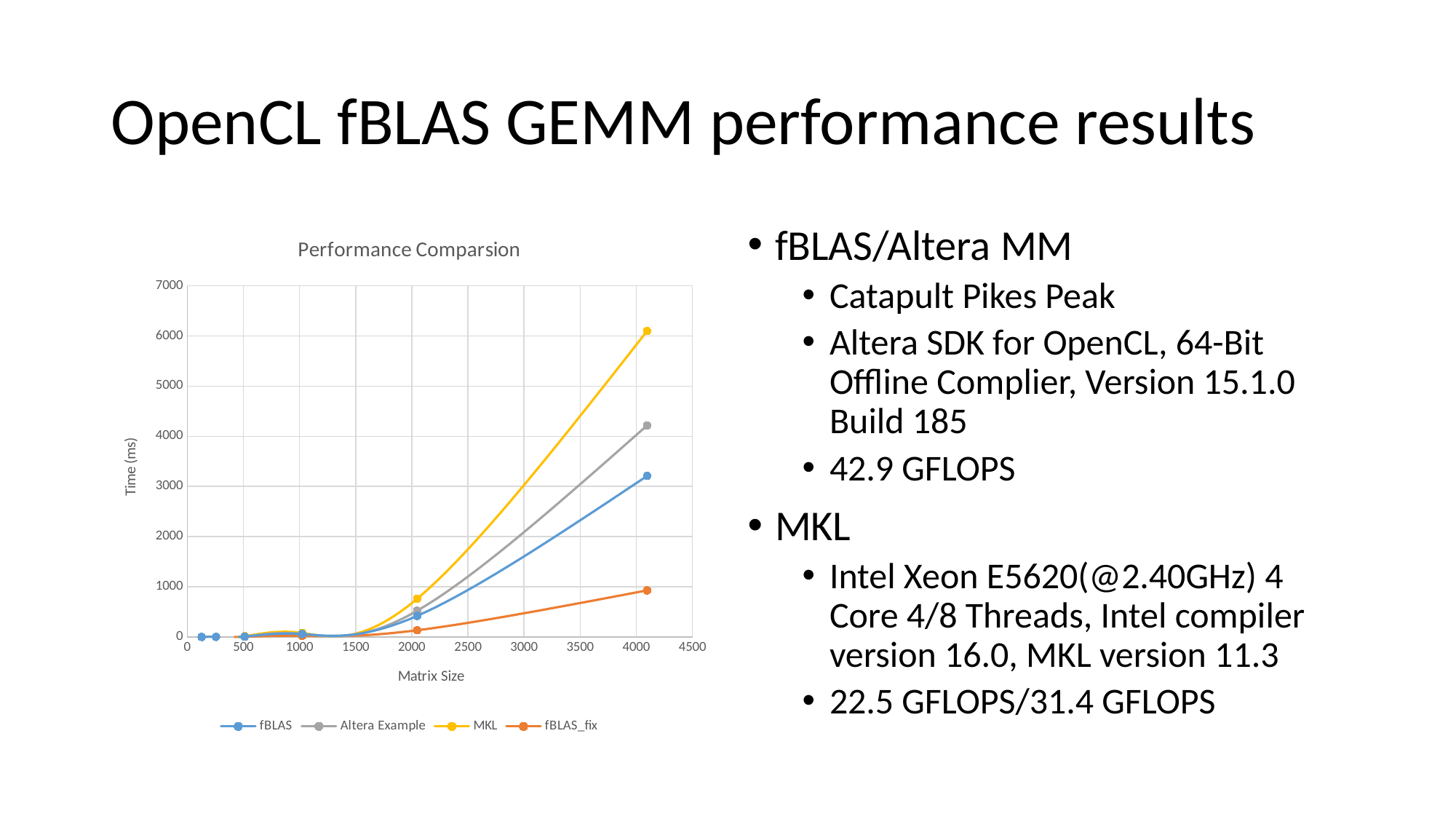

# OpenCL fBLAS GEMM performance results

fBLAS/Altera MM
Catapult Pikes Peak
Altera SDK for OpenCL, 64-Bit Offline Complier, Version 15.1.0 Build 185
42.9 GFLOPS
MKL
Intel Xeon E5620(@2.40GHz) 4 Core 4/8 Threads, Intel compiler version 16.0, MKL version 11.3
22.5 GFLOPS/31.4 GFLOPS

### Chart: Performance Comparsion

| Category | fBLAS | Altera Example | MKL | fBLAS_fix |
|---|---|---|---|---|